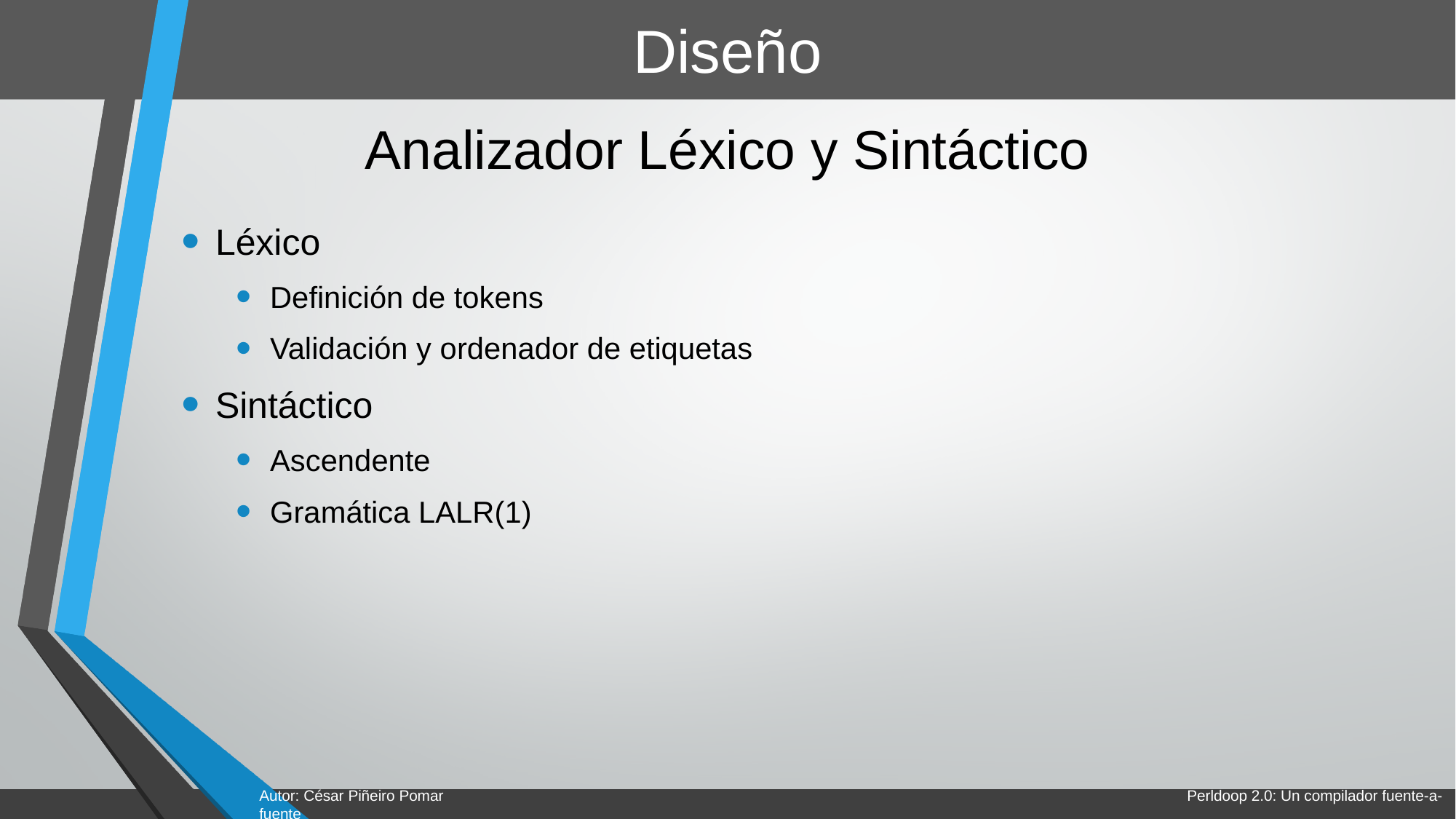

# Diseño
Analizador Léxico y Sintáctico
Léxico
Definición de tokens
Validación y ordenador de etiquetas
Sintáctico
Ascendente
Gramática LALR(1)

Autor: César Piñeiro Pomar                                                                                                                                                                                  Perldoop 2.0: Un compilador fuente-a-fuente